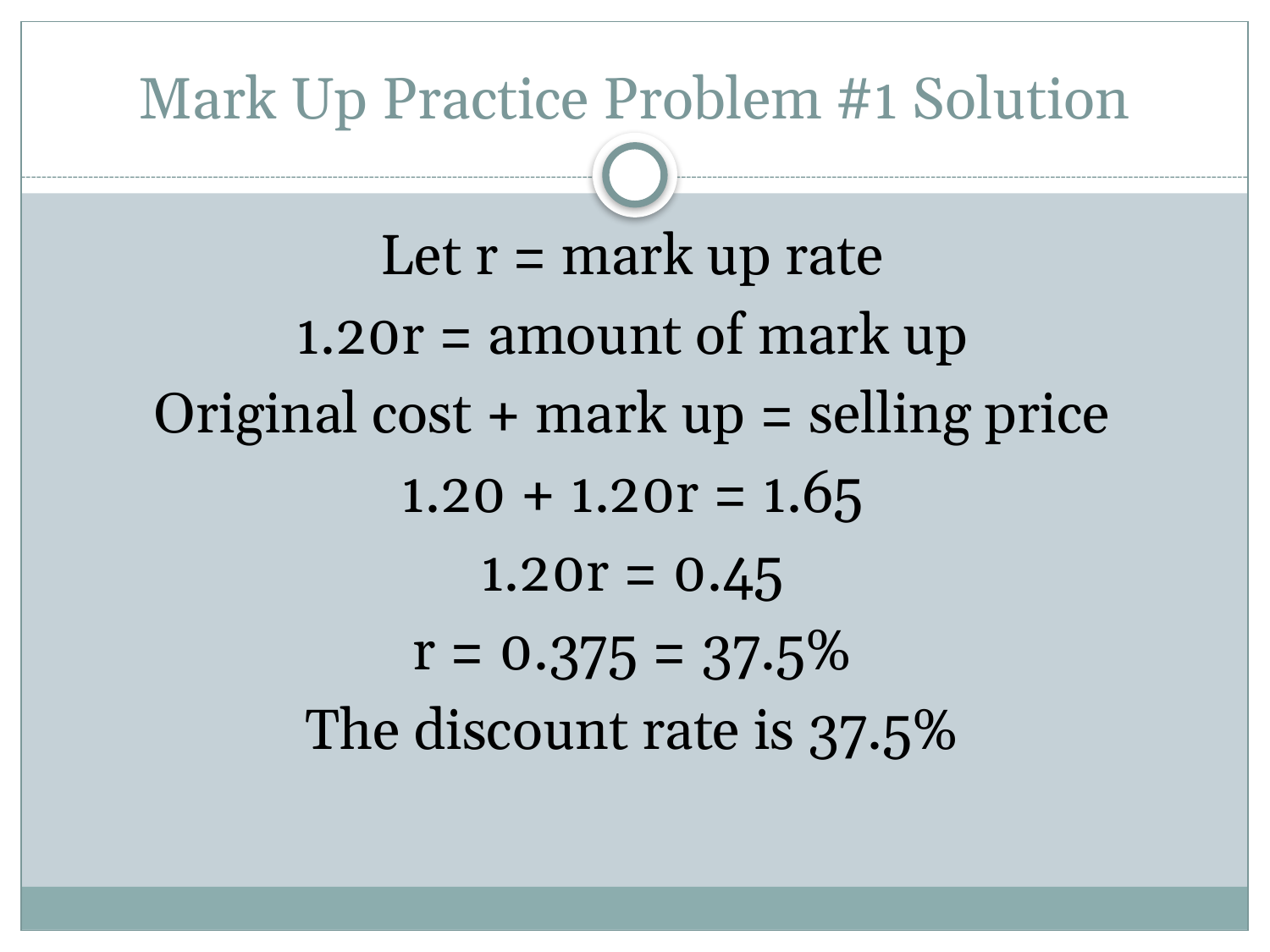

# Mark Up Practice Problem #1 Solution
Let r = mark up rate
1.20r = amount of mark up
Original cost + mark up = selling price
1.20 + 1.20r = 1.65
1.20r = 0.45
r = 0.375 = 37.5%
The discount rate is 37.5%